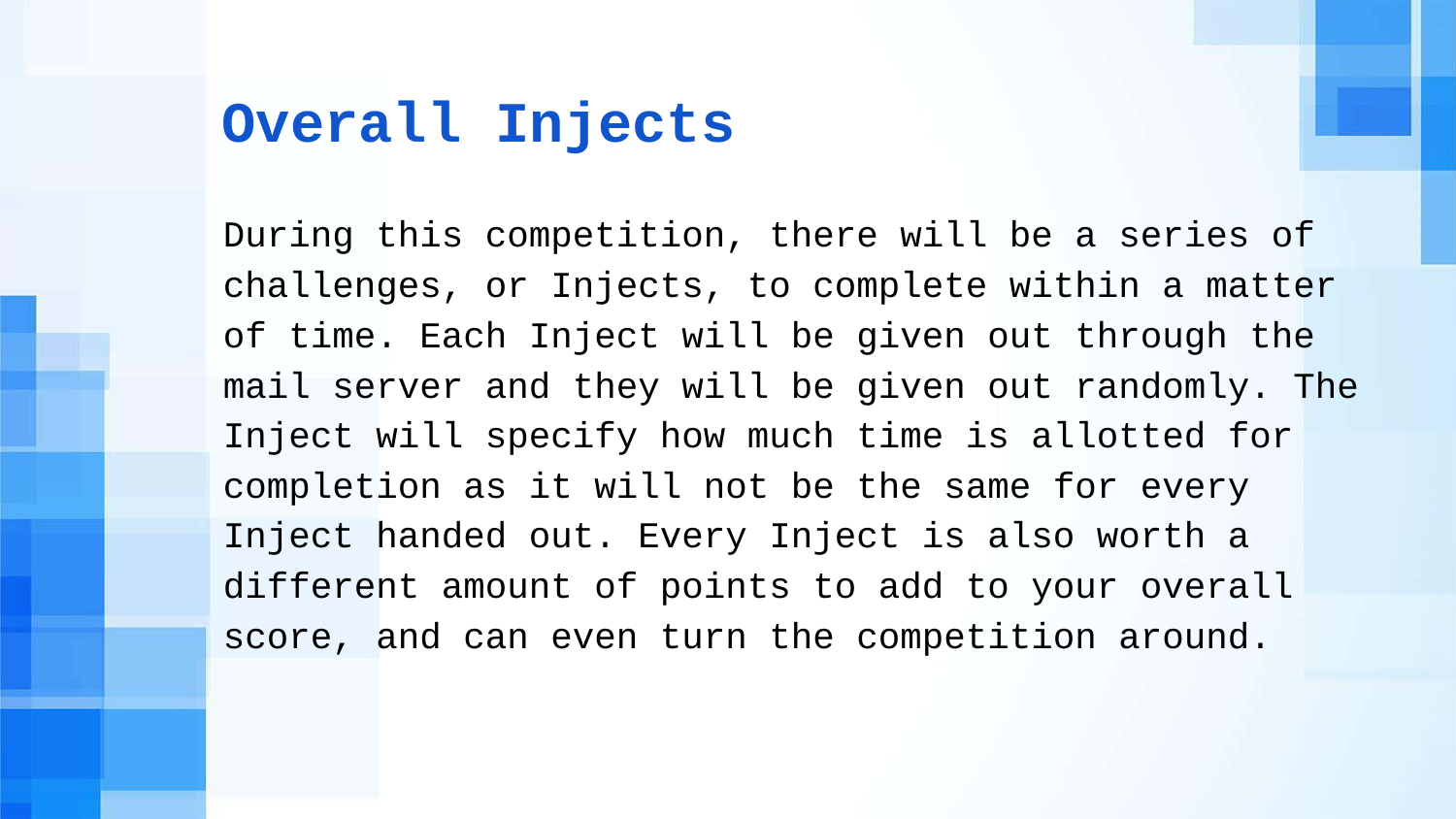

# Overall Injects
During this competition, there will be a series of challenges, or Injects, to complete within a matter of time. Each Inject will be given out through the mail server and they will be given out randomly. The Inject will specify how much time is allotted for completion as it will not be the same for every Inject handed out. Every Inject is also worth a different amount of points to add to your overall score, and can even turn the competition around.